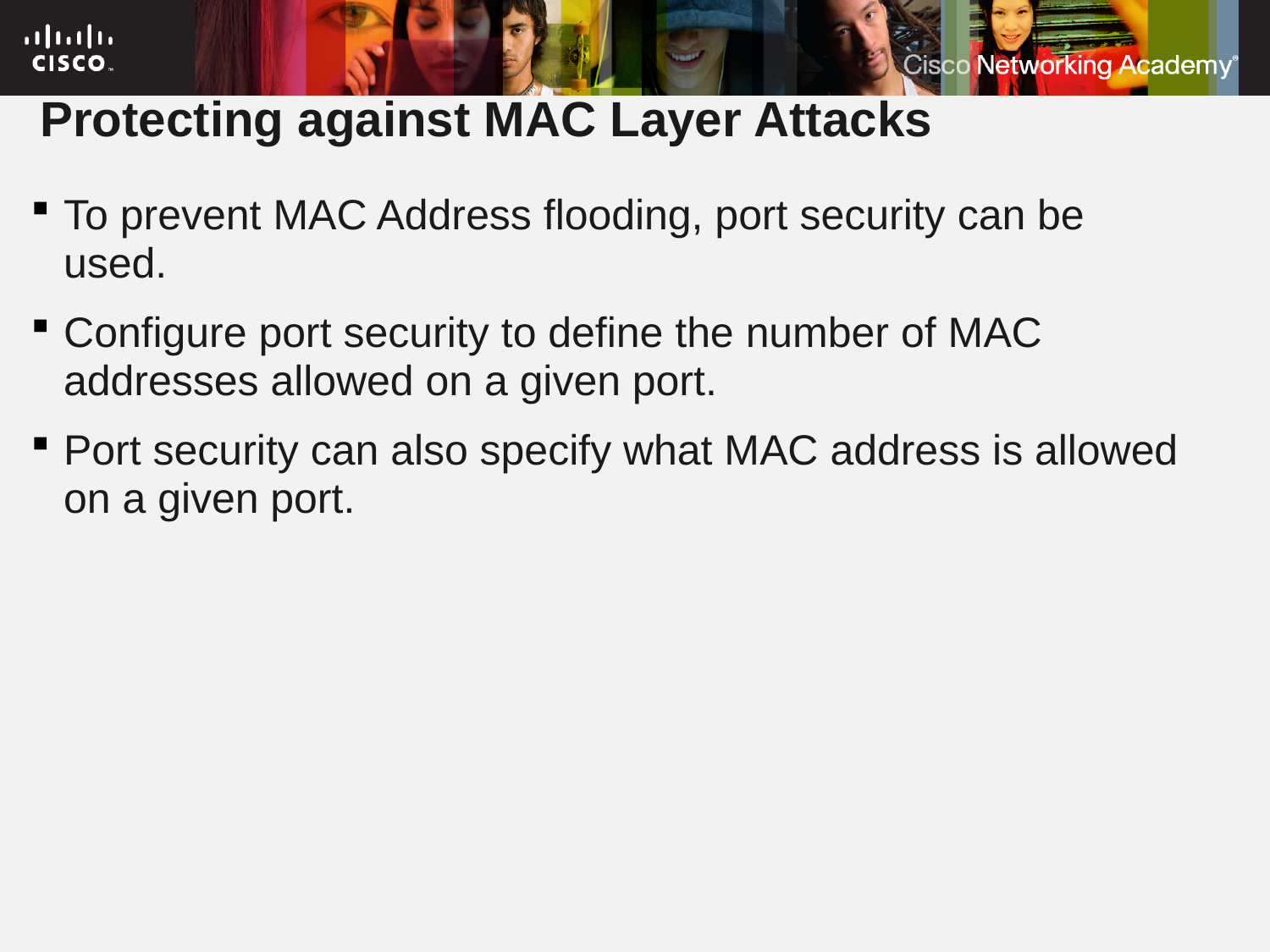

# Protecting against MAC Layer Attacks
To prevent MAC Address flooding, port security can be used.
Configure port security to define the number of MAC addresses allowed on a given port.
Port security can also specify what MAC address is allowed on a given port.